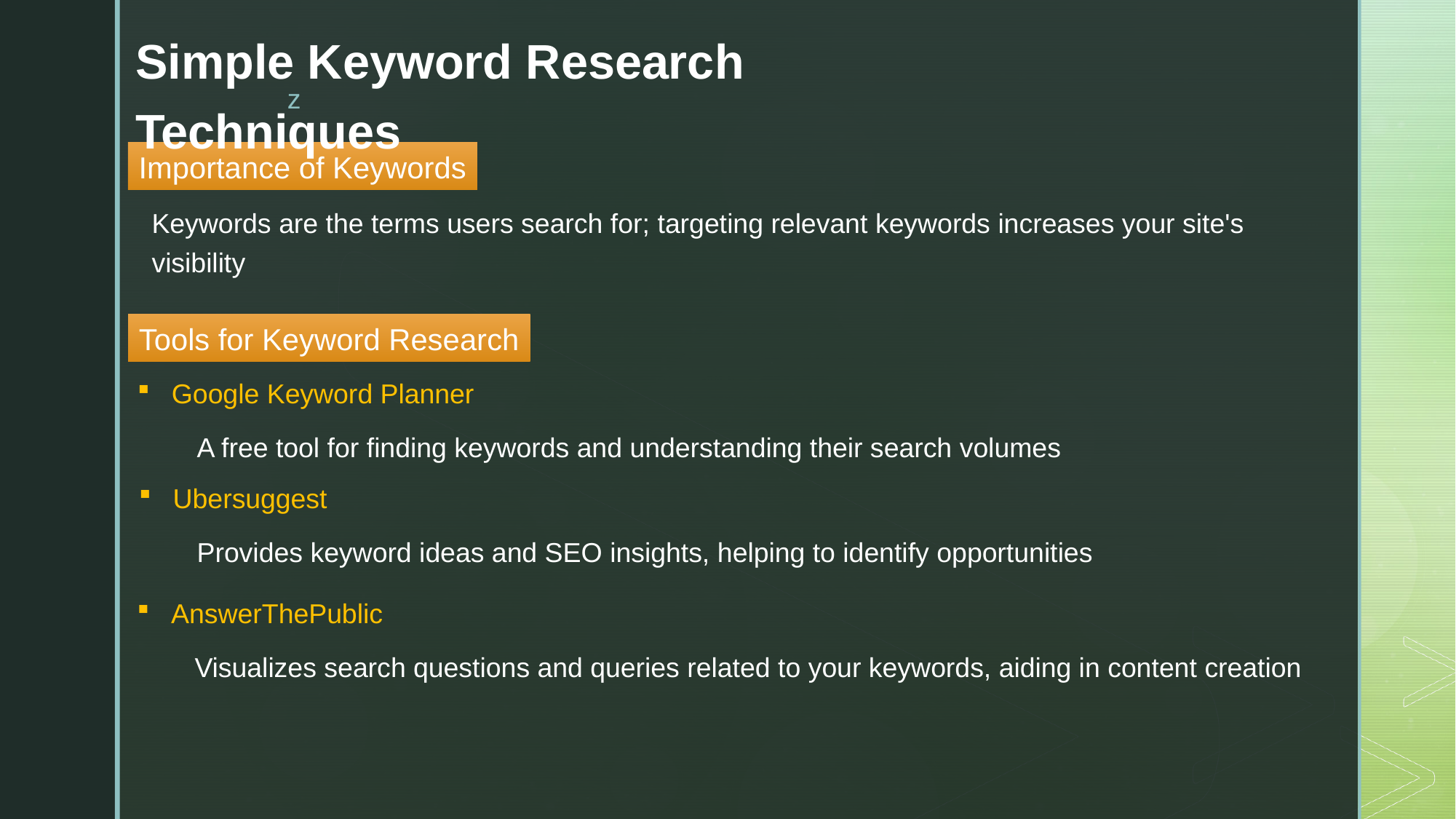

Simple Keyword Research Techniques
Importance of Keywords
Keywords are the terms users search for; targeting relevant keywords increases your site's visibility
Tools for Keyword Research
Google Keyword Planner
A free tool for finding keywords and understanding their search volumes
Ubersuggest
Provides keyword ideas and SEO insights, helping to identify opportunities
AnswerThePublic
Visualizes search questions and queries related to your keywords, aiding in content creation